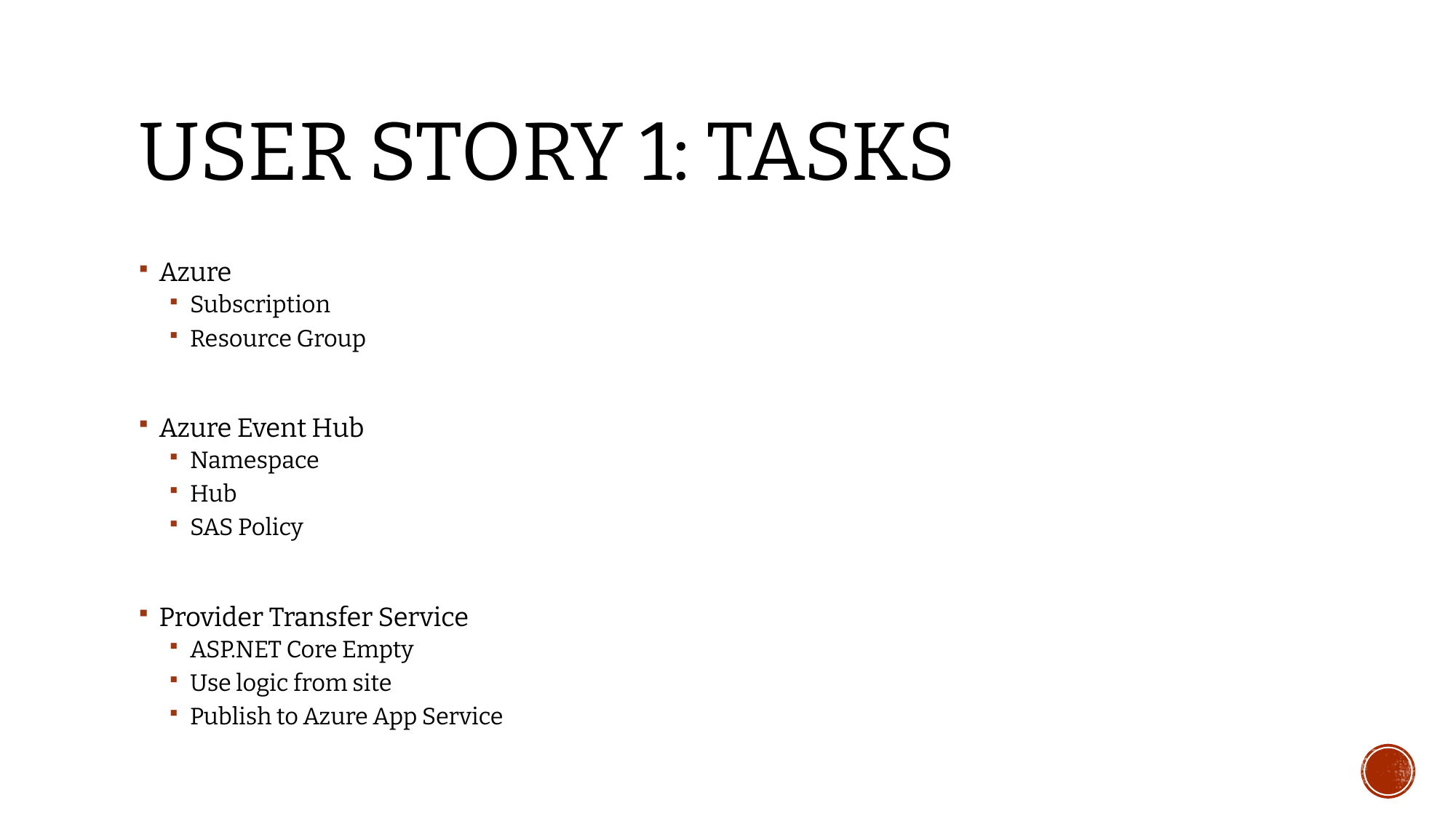

# User story 1: tasks
Azure
Subscription
Resource Group

Azure Event Hub
Namespace
Hub
SAS Policy

Provider Transfer Service
ASP.NET Core Empty
Use logic from site
Publish to Azure App Service